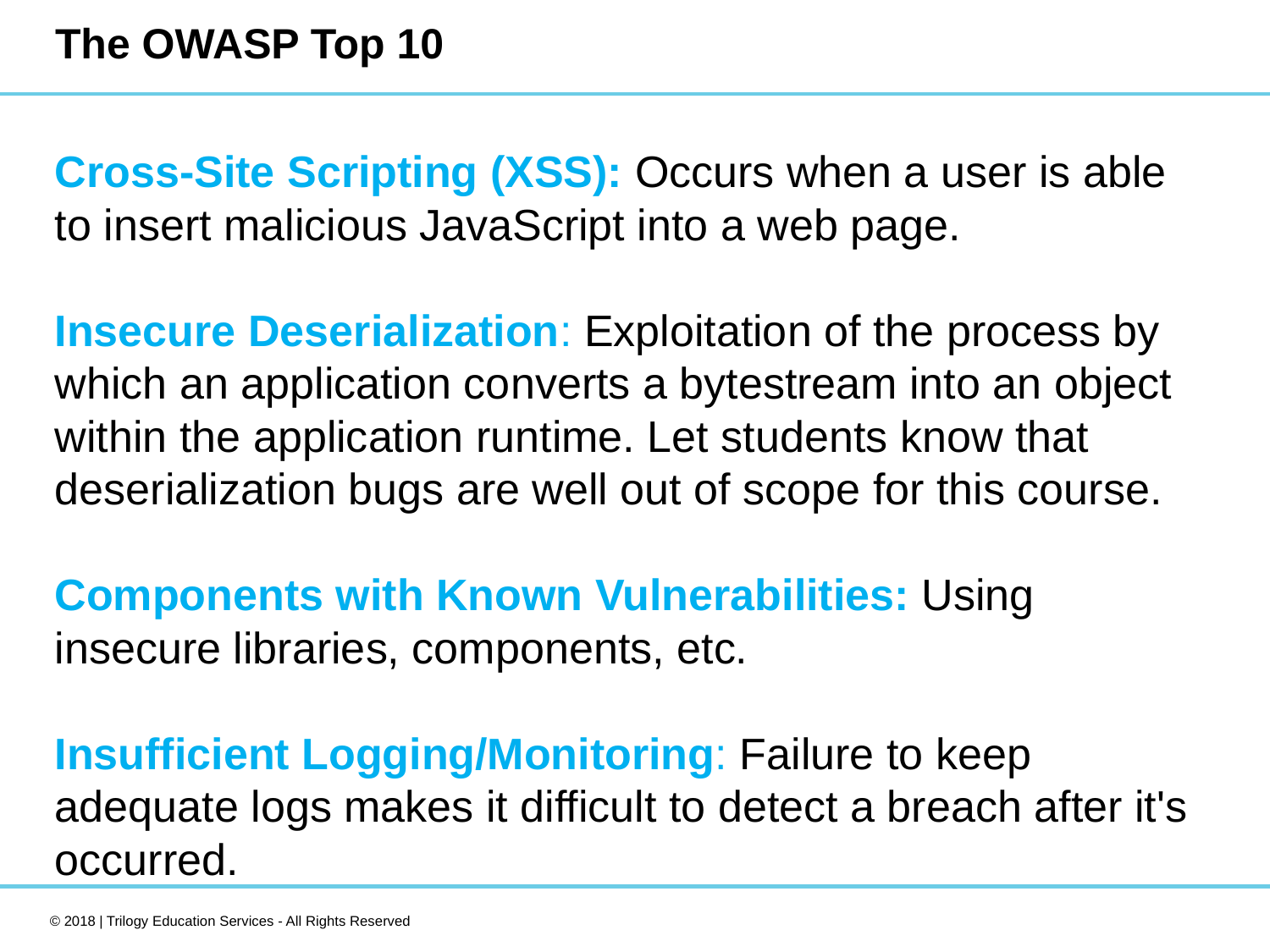

# The OWASP Top 10
Cross-Site Scripting (XSS): Occurs when a user is able to insert malicious JavaScript into a web page.

Insecure Deserialization: Exploitation of the process by which an application converts a bytestream into an object within the application runtime. Let students know that deserialization bugs are well out of scope for this course.

Components with Known Vulnerabilities: Using insecure libraries, components, etc.

Insufficient Logging/Monitoring: Failure to keep adequate logs makes it difficult to detect a breach after it's occurred.